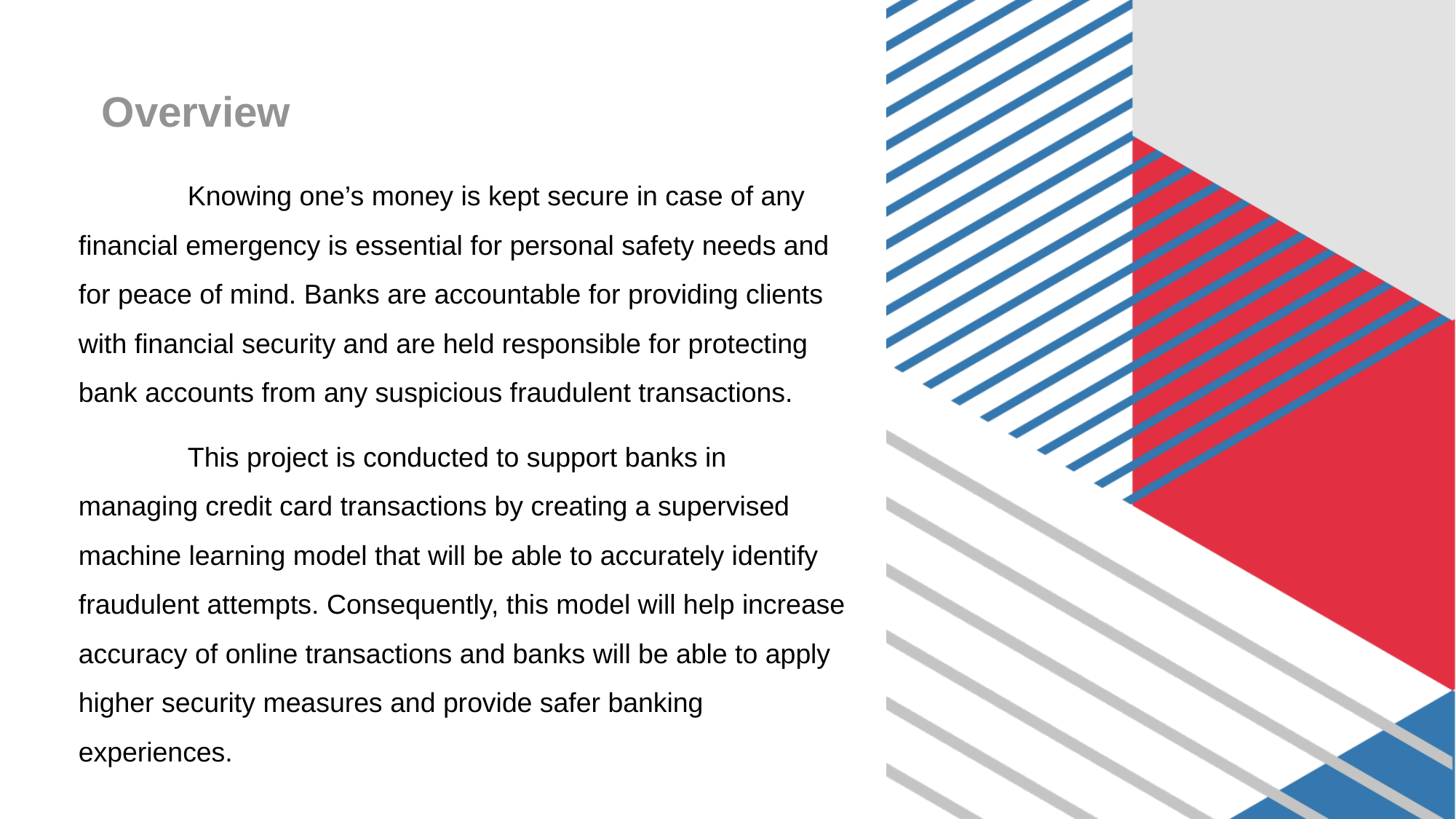

# Overview
	Knowing one’s money is kept secure in case of any financial emergency is essential for personal safety needs and for peace of mind. Banks are accountable for providing clients with financial security and are held responsible for protecting bank accounts from any suspicious fraudulent transactions.
	This project is conducted to support banks in managing credit card transactions by creating a supervised machine learning model that will be able to accurately identify fraudulent attempts. Consequently, this model will help increase accuracy of online transactions and banks will be able to apply higher security measures and provide safer banking experiences.